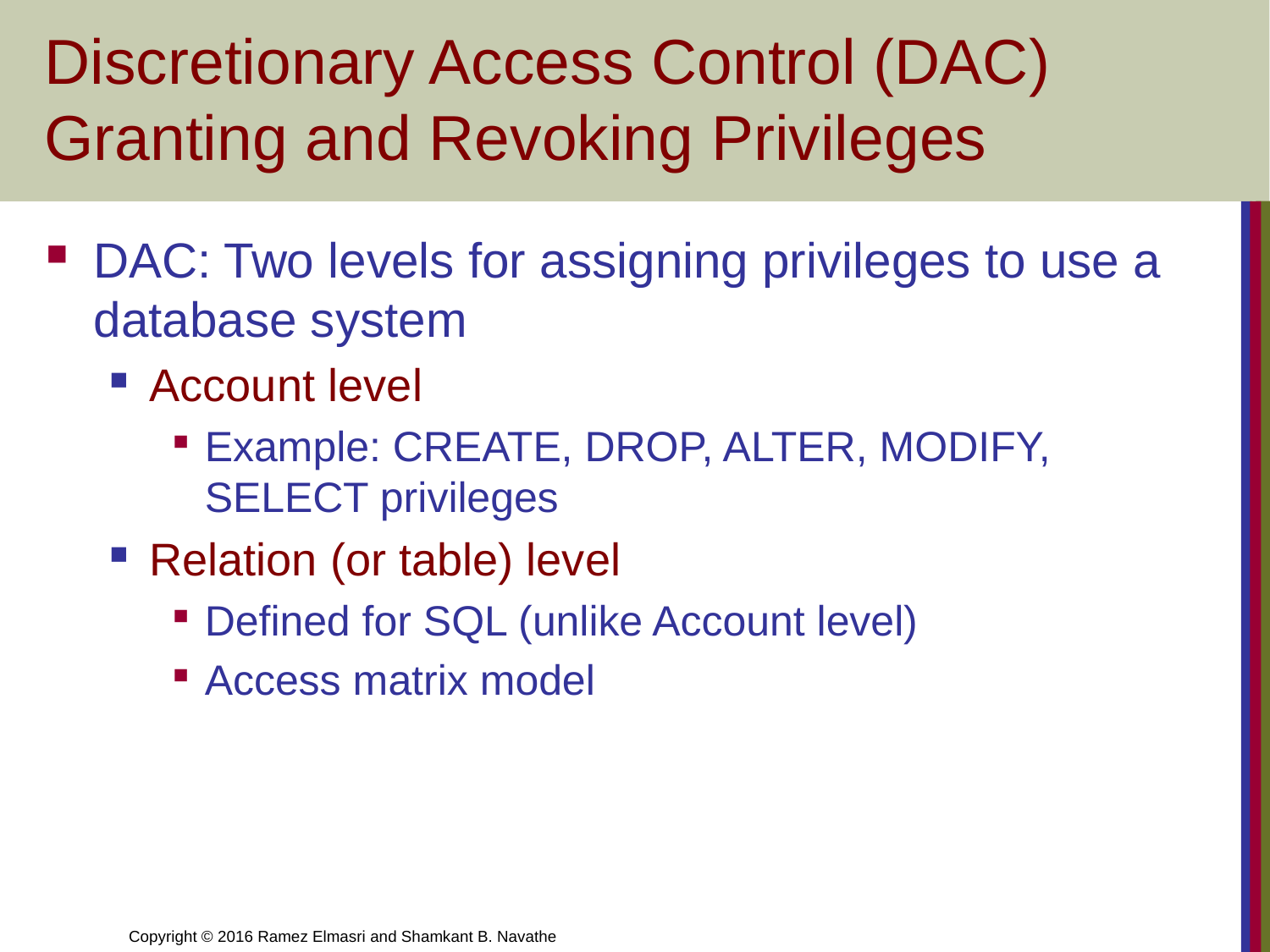

# Discretionary Access Control (DAC) Granting and Revoking Privileges
DAC: Two levels for assigning privileges to use a database system
Account level
Example: CREATE, DROP, ALTER, MODIFY, SELECT privileges
Relation (or table) level
Defined for SQL (unlike Account level)
Access matrix model